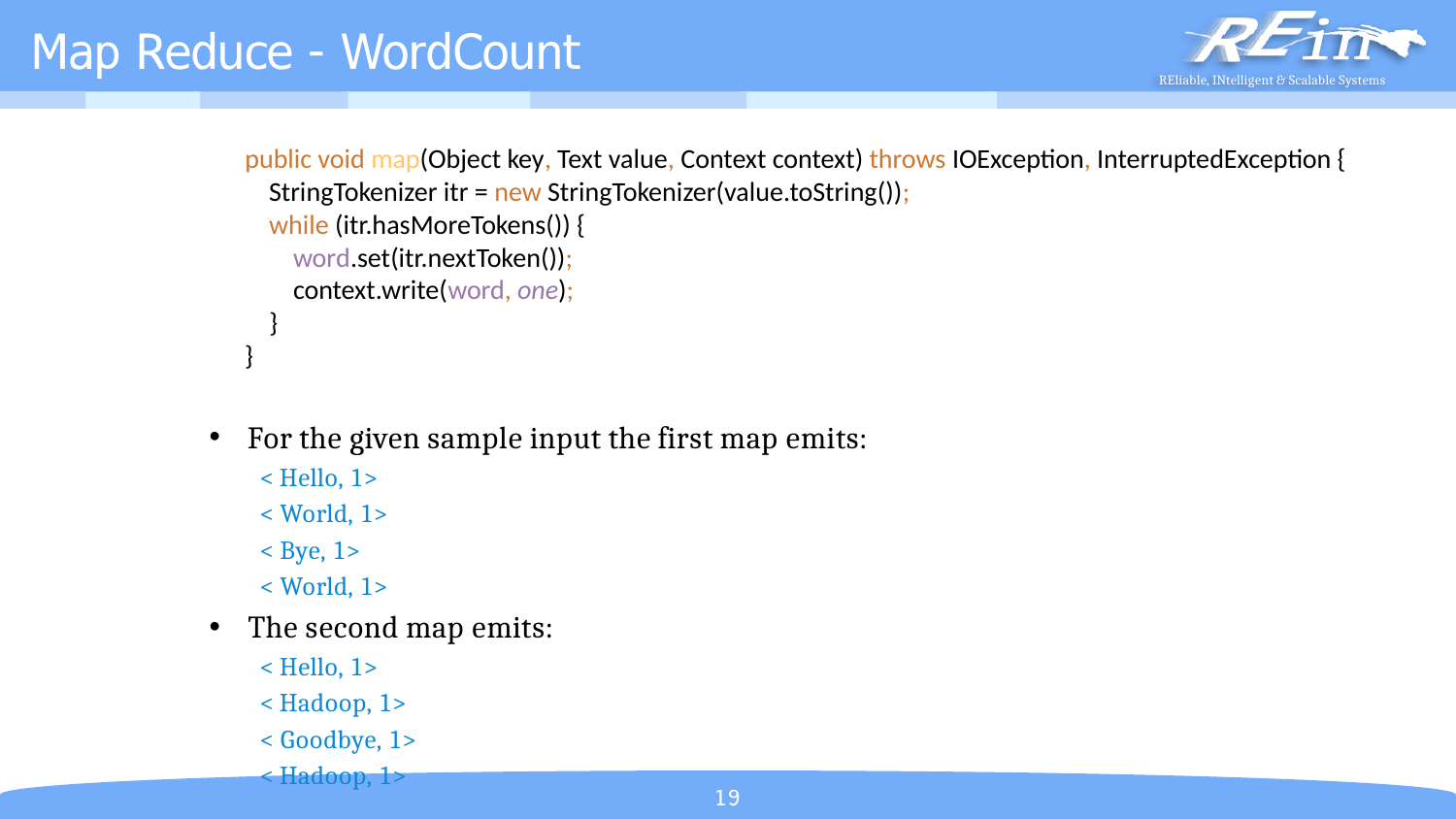

# Map Reduce - WordCount
        public void map(Object key, Text value, Context context) throws IOException, InterruptedException {
            StringTokenizer itr = new StringTokenizer(value.toString());
            while (itr.hasMoreTokens()) {
                word.set(itr.nextToken());
                context.write(word, one);
            }
        }
For the given sample input the first map emits:
 < Hello, 1>
 < World, 1>
 < Bye, 1>
 < World, 1>
The second map emits:
 < Hello, 1>
 < Hadoop, 1>
 < Goodbye, 1>
 < Hadoop, 1>

19